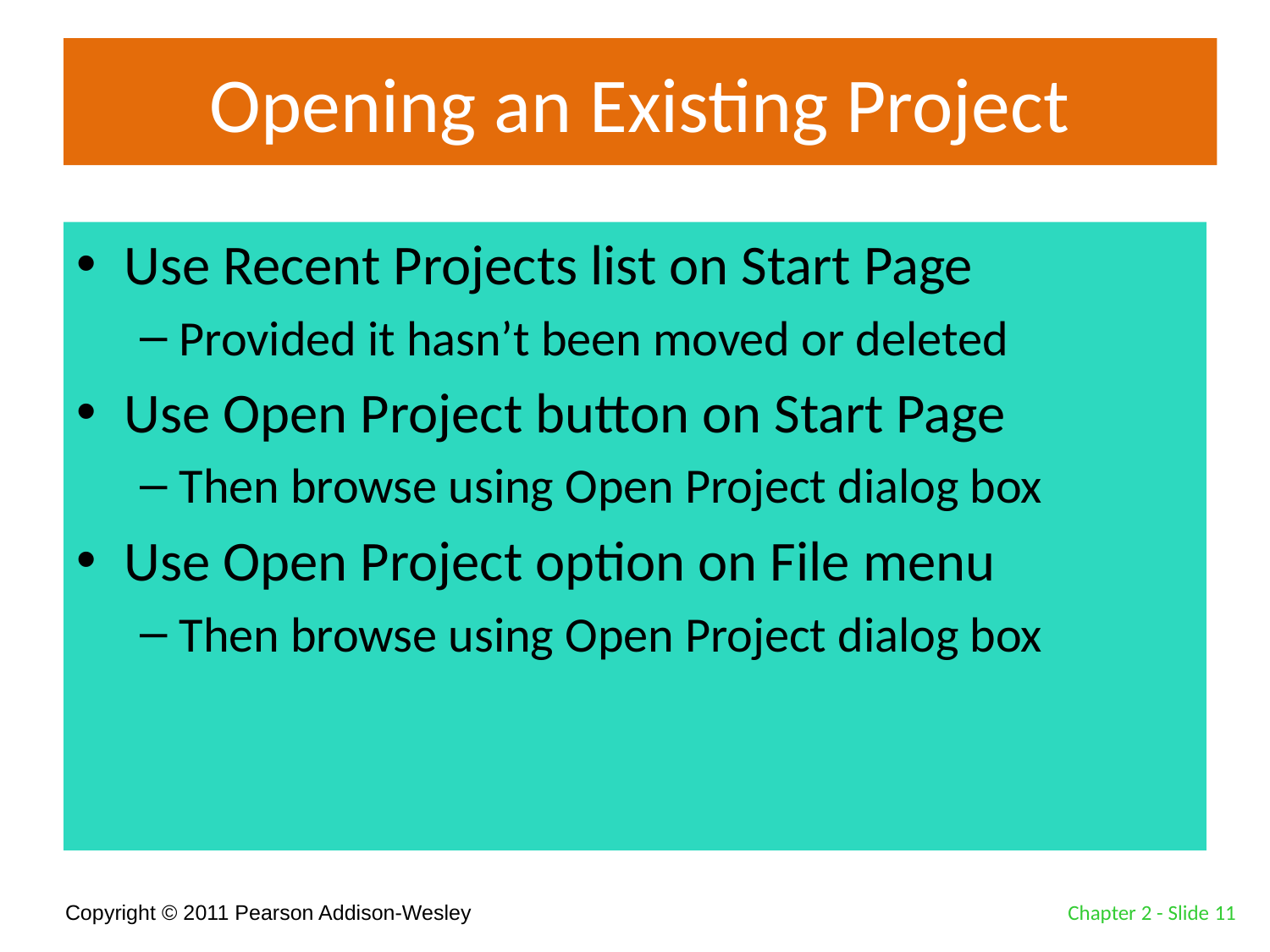

# Opening an Existing Project
Use Recent Projects list on Start Page
Provided it hasn’t been moved or deleted
Use Open Project button on Start Page
Then browse using Open Project dialog box
Use Open Project option on File menu
Then browse using Open Project dialog box

Chapter 2 - Slide 11